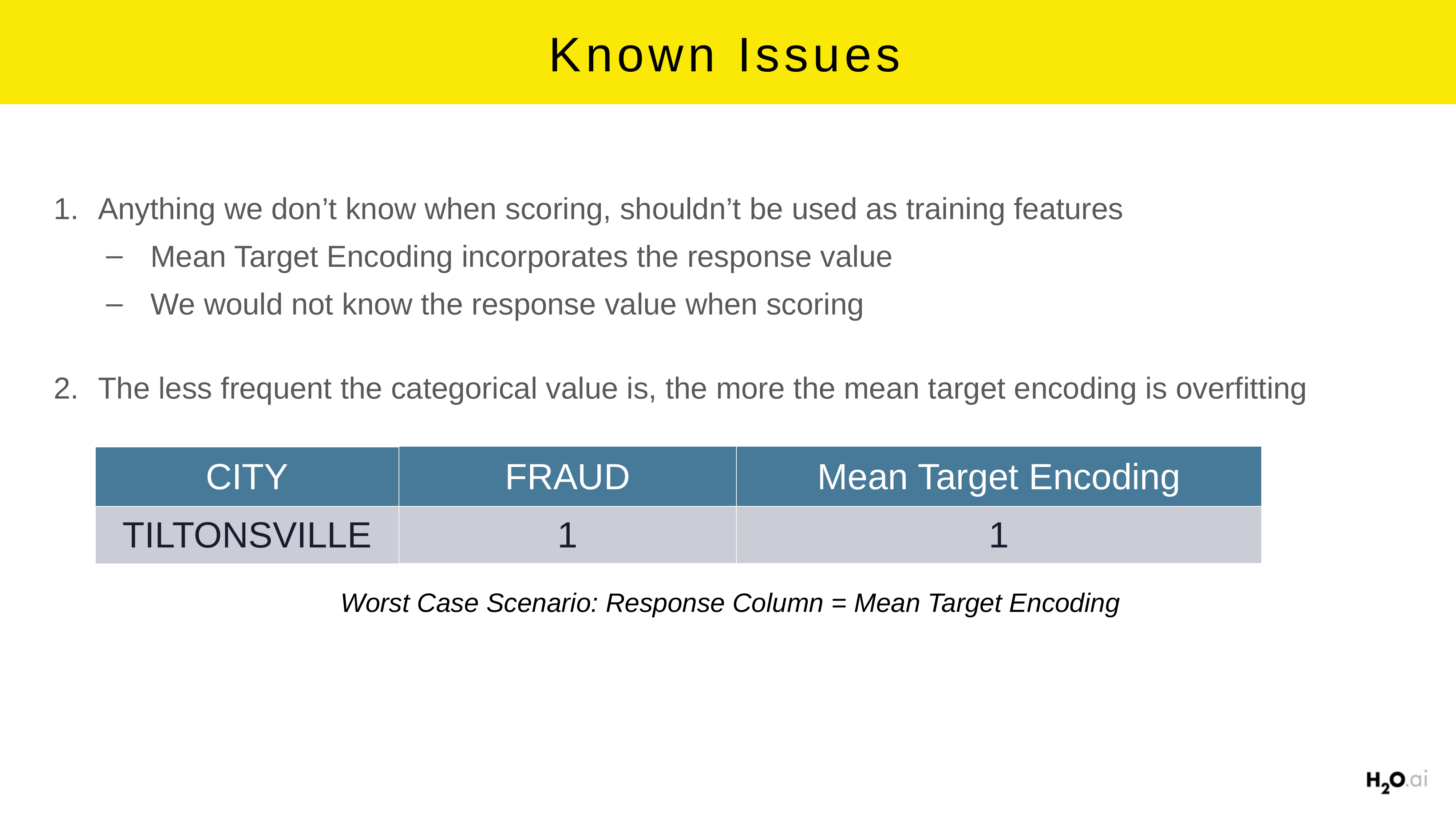

# Known Issues
Anything we don’t know when scoring, shouldn’t be used as training features
Mean Target Encoding incorporates the response value
We would not know the response value when scoring
The less frequent the categorical value is, the more the mean target encoding is overfitting
| CITY | FRAUD | Mean Target Encoding |
| --- | --- | --- |
| TILTONSVILLE | 1 | 1 |
Worst Case Scenario: Response Column = Mean Target Encoding